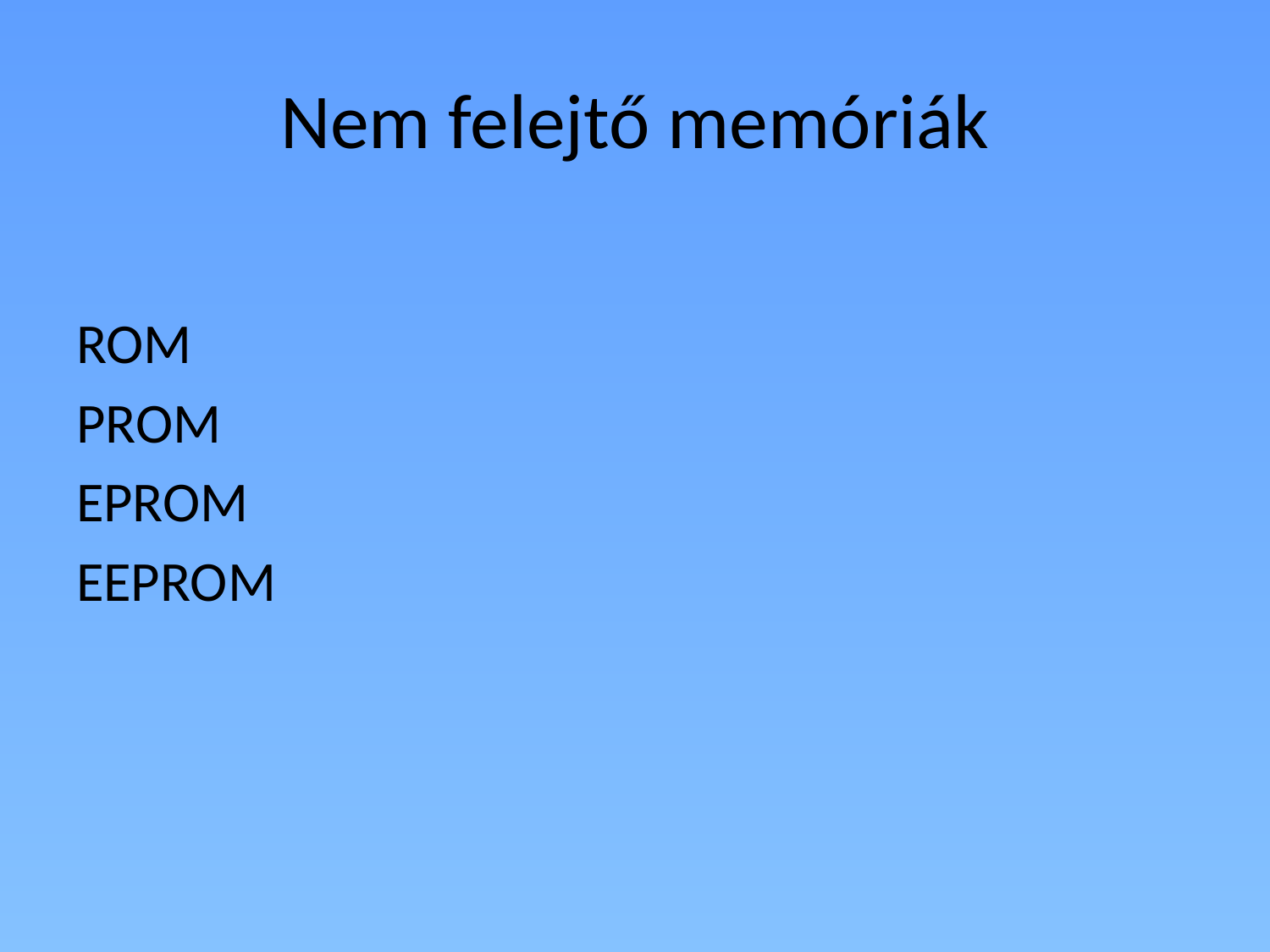

# Nem felejtő memóriák

ROM
PROM
EPROM
EEPROM